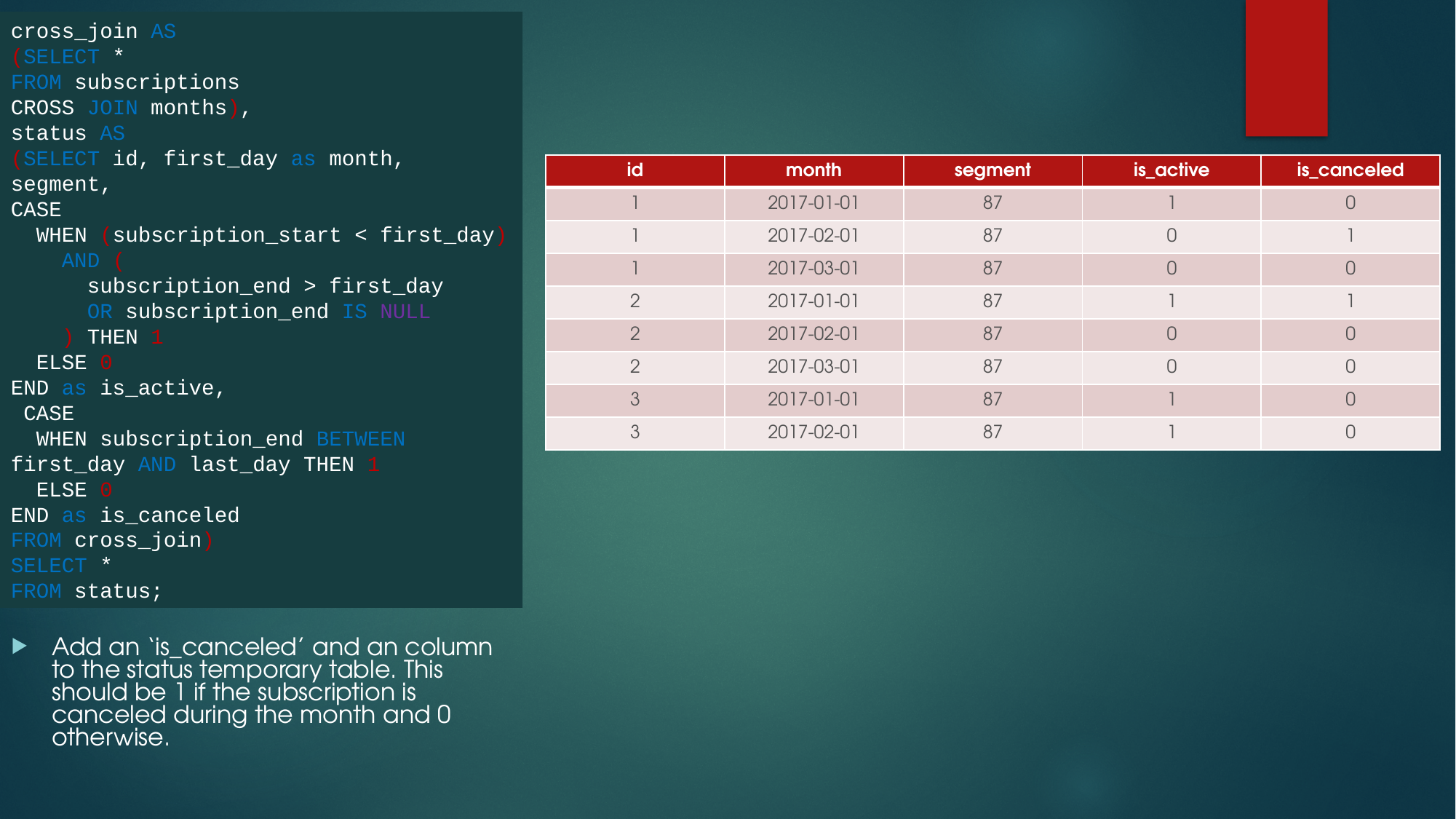

cross_join AS
(SELECT *
FROM subscriptions
CROSS JOIN months),
status AS
(SELECT id, first_day as month, segment,
CASE
  WHEN (subscription_start < first_day)
    AND (
      subscription_end > first_day
      OR subscription_end IS NULL
    ) THEN 1
  ELSE 0
END as is_active,
 CASE
  WHEN subscription_end BETWEEN first_day AND last_day THEN 1
  ELSE 0
END as is_canceled
FROM cross_join)
SELECT *
FROM status;
| id | month | segment | is\_active | is\_canceled |
| --- | --- | --- | --- | --- |
| 1 | 2017-01-01 | 87 | 1 | 0 |
| 1 | 2017-02-01 | 87 | 0 | 1 |
| 1 | 2017-03-01 | 87 | 0 | 0 |
| 2 | 2017-01-01 | 87 | 1 | 1 |
| 2 | 2017-02-01 | 87 | 0 | 0 |
| 2 | 2017-03-01 | 87 | 0 | 0 |
| 3 | 2017-01-01 | 87 | 1 | 0 |
| 3 | 2017-02-01 | 87 | 1 | 0 |
Add an ‘is_canceled’ and an column to the status temporary table. This should be 1 if the subscription is canceled during the month and 0 otherwise.